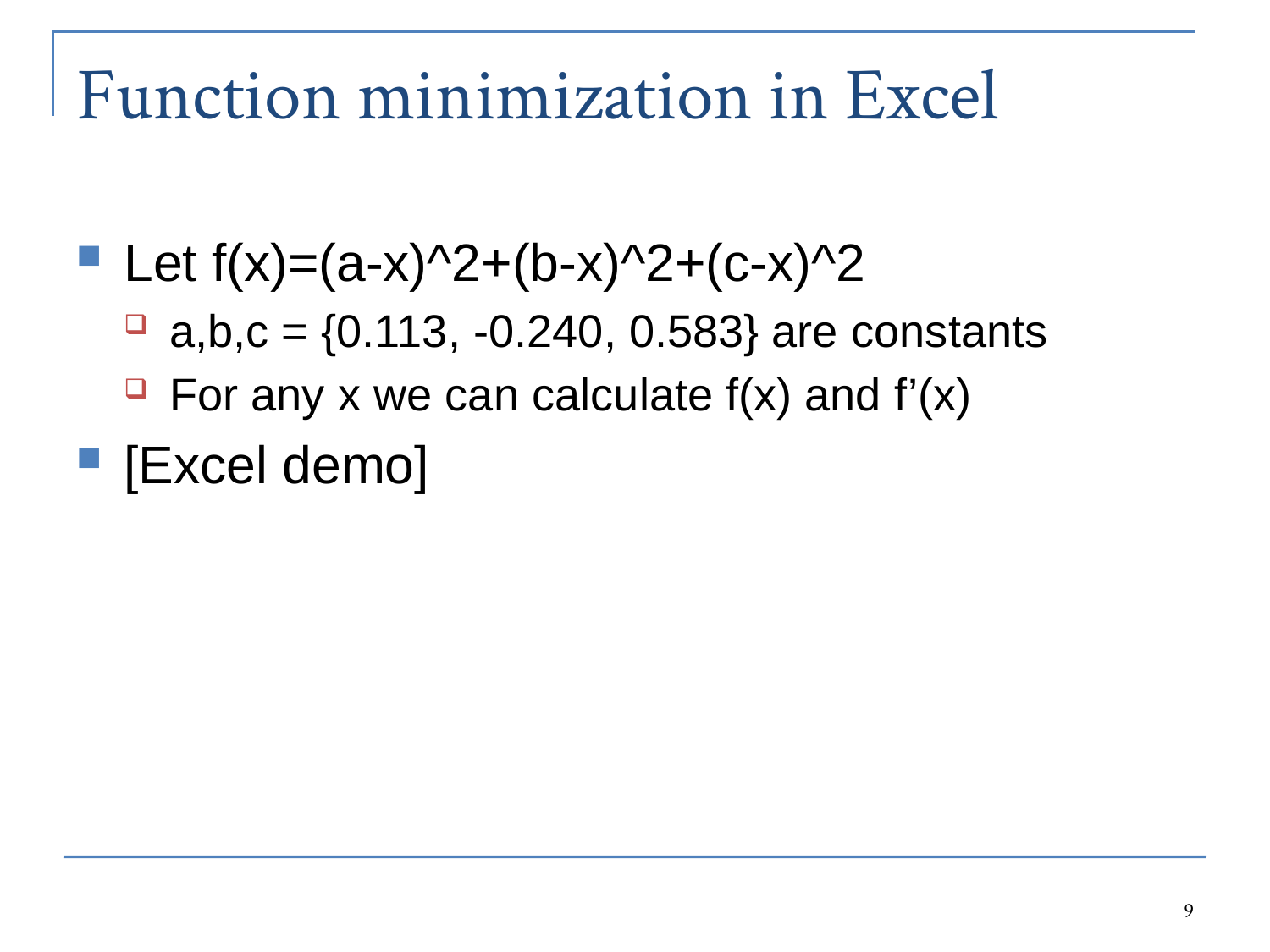

# Function minimization in Excel
Let f(x)=(a-x)^2+(b-x)^2+(c-x)^2
a,b,c = {0.113, -0.240, 0.583} are constants
For any x we can calculate f(x) and f’(x)
[Excel demo]

9